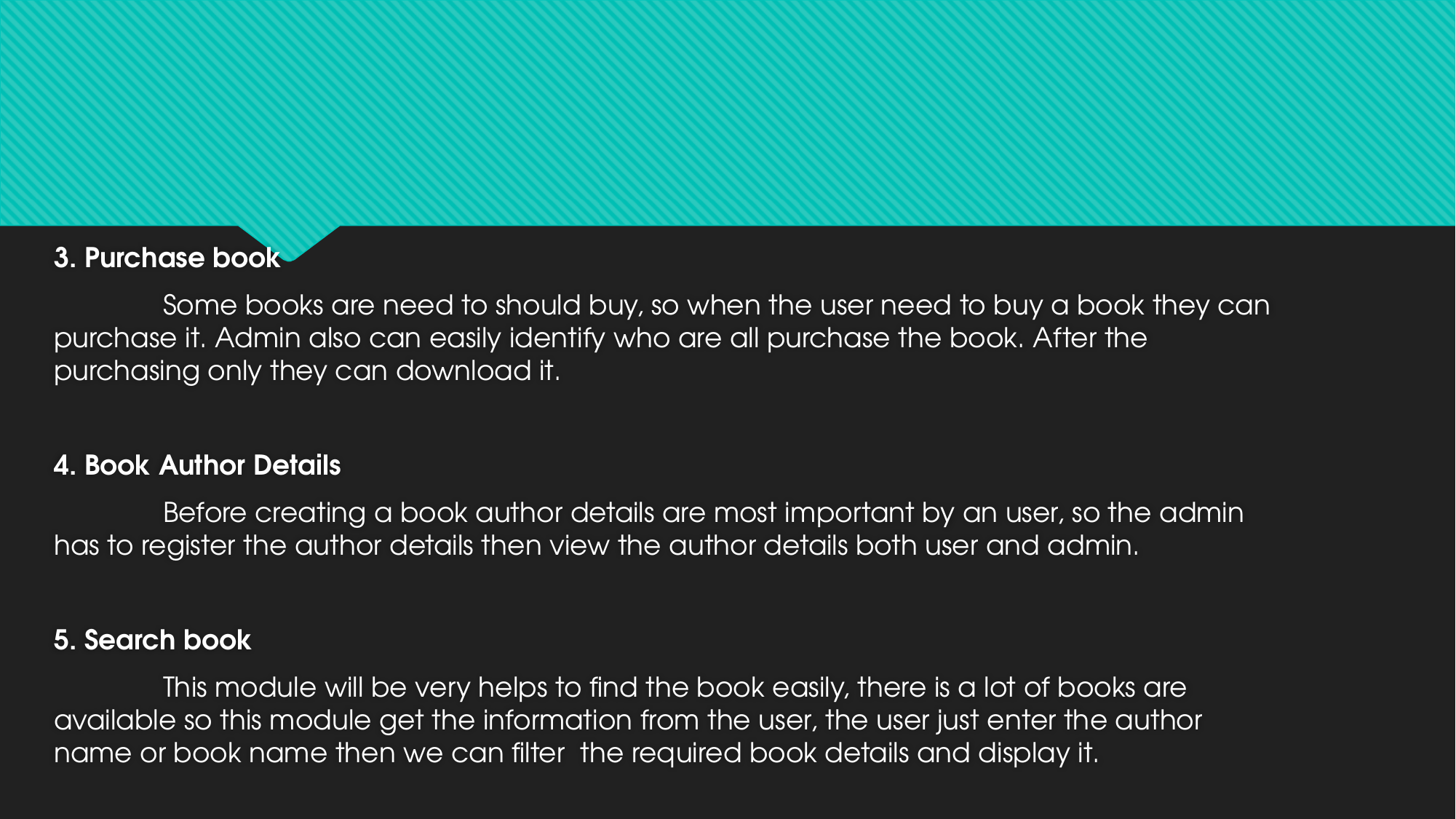

3. Purchase book
	Some books are need to should buy, so when the user need to buy a book they can purchase it. Admin also can easily identify who are all purchase the book. After the purchasing only they can download it.

4. Book Author Details
	Before creating a book author details are most important by an user, so the admin has to register the author details then view the author details both user and admin.

5. Search book
	This module will be very helps to find the book easily, there is a lot of books are available so this module get the information from the user, the user just enter the author name or book name then we can filter  the required book details and display it.